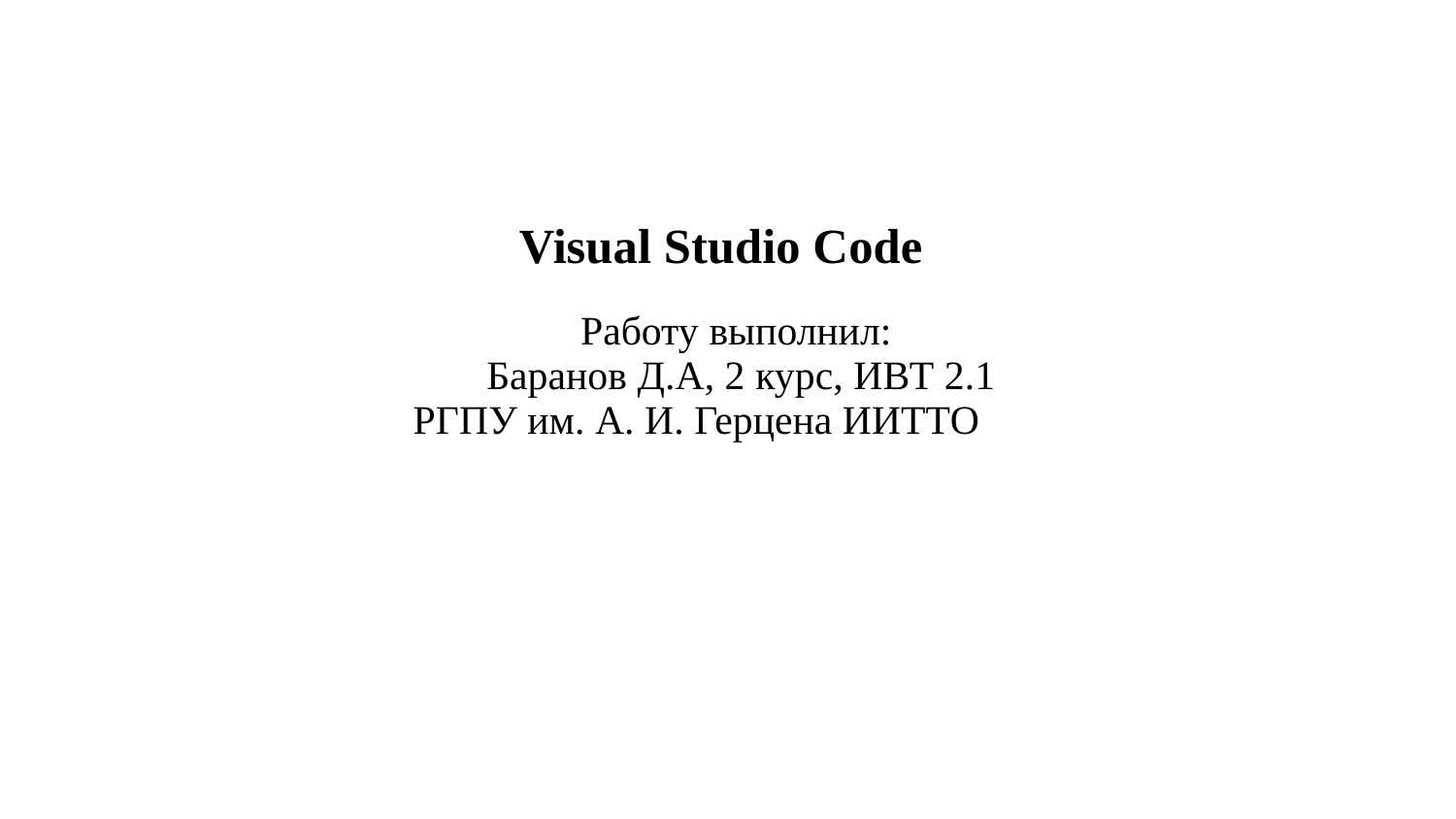

# Visual Studio Code
Работу выполнил:
Баранов Д.А, 2 курс, ИВТ 2.1
РГПУ им. А. И. Герцена ИИТТО